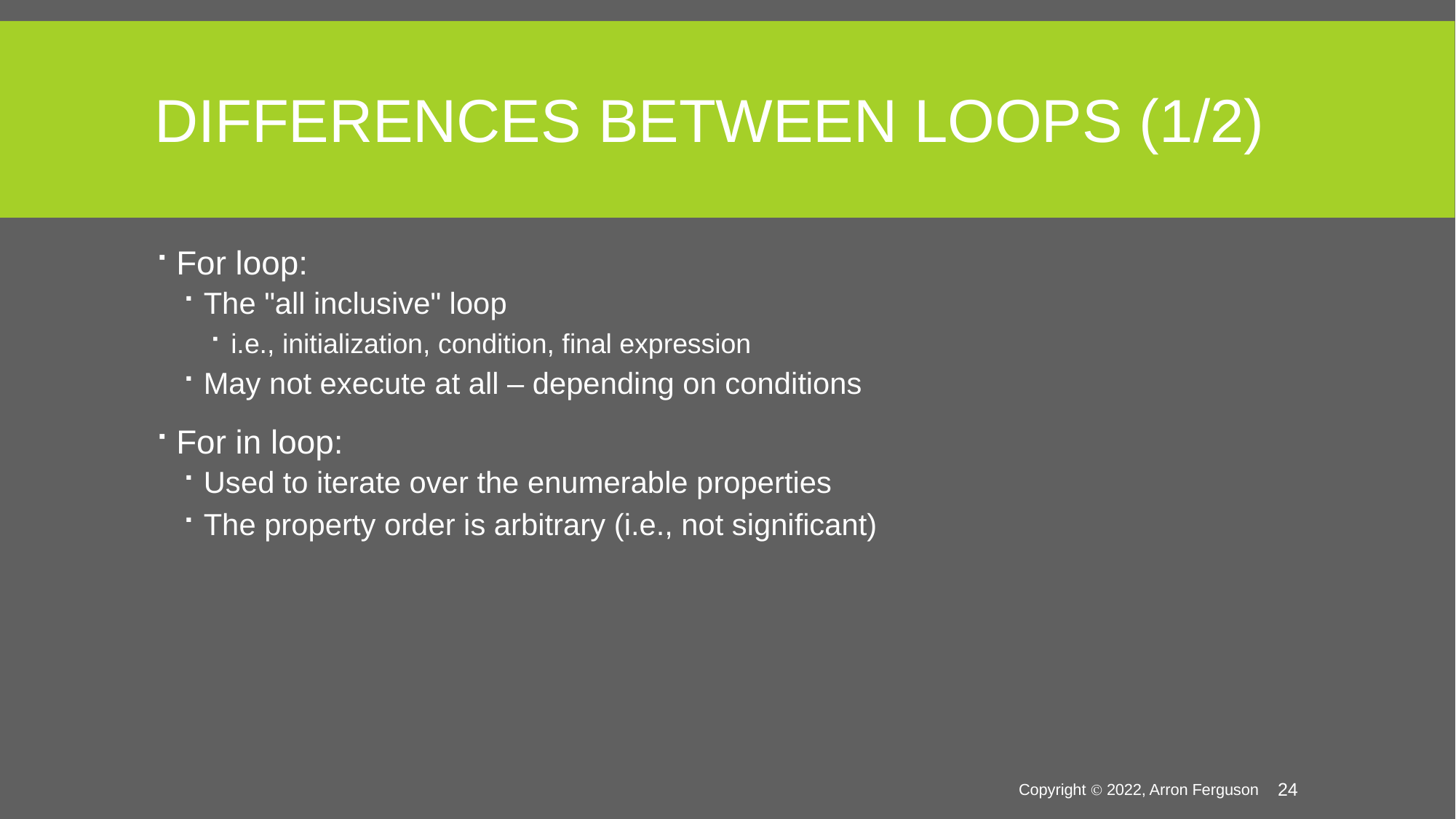

# Differences Between Loops (1/2)
For loop:
The "all inclusive" loop
i.e., initialization, condition, final expression
May not execute at all – depending on conditions
For in loop:
Used to iterate over the enumerable properties
The property order is arbitrary (i.e., not significant)

Copyright Ⓒ 2022, Arron Ferguson
24